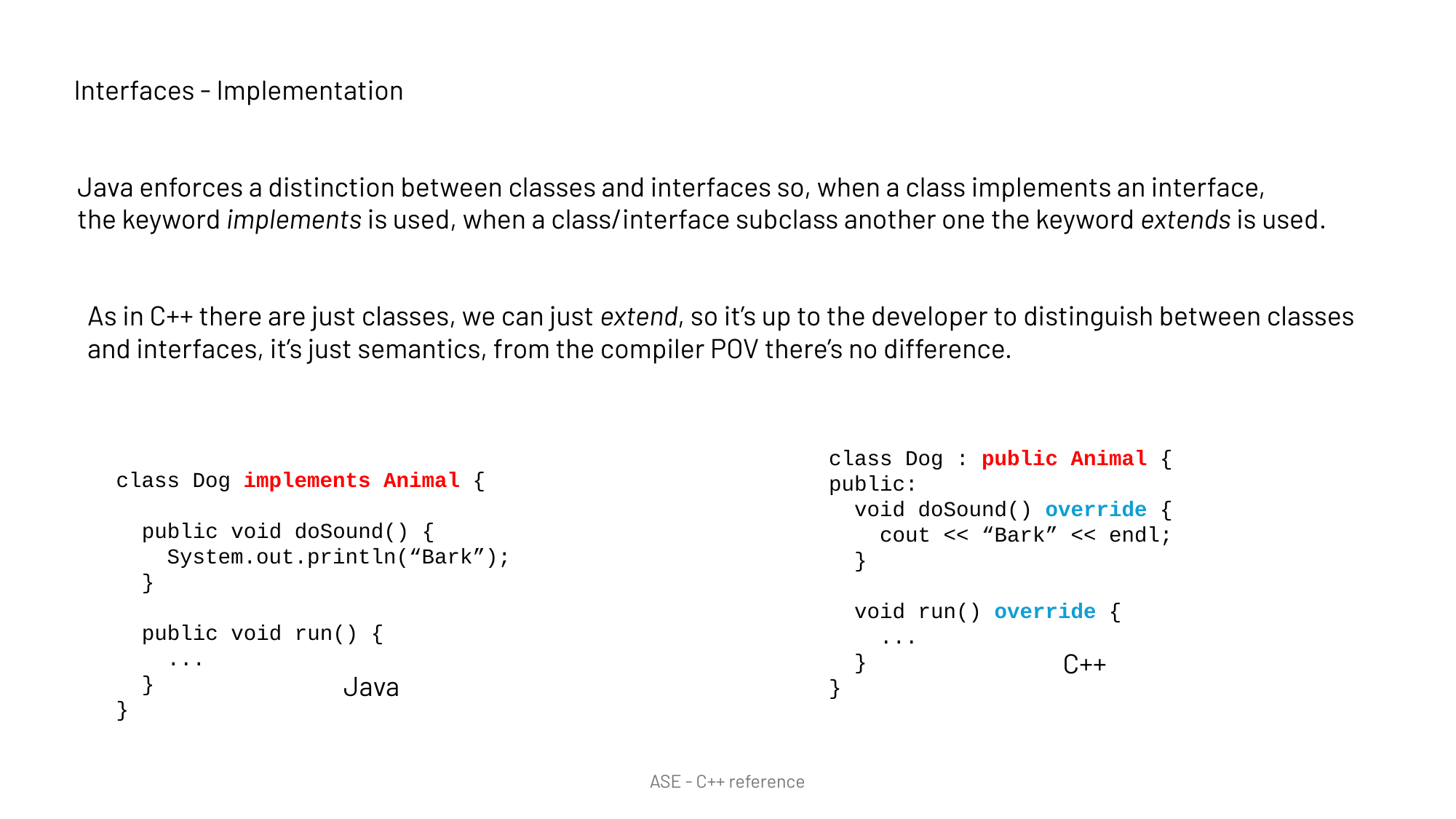

Interfaces - Implementation
Java enforces a distinction between classes and interfaces so, when a class implements an interface,
the keyword implements is used, when a class/interface subclass another one the keyword extends is used.
As in C++ there are just classes, we can just extend, so it’s up to the developer to distinguish between classes
and interfaces, it’s just semantics, from the compiler POV there’s no difference.
class Dog : public Animal {
public:
  void doSound() override {
    cout << “Bark” << endl;
  }
  void run() override {
    ...
  }
}
C++
class Dog implements Animal {
  public void doSound() {
    System.out.println(“Bark”);
  }
  public void run() {
    ...
  }
}
Java
ASE - C++ reference